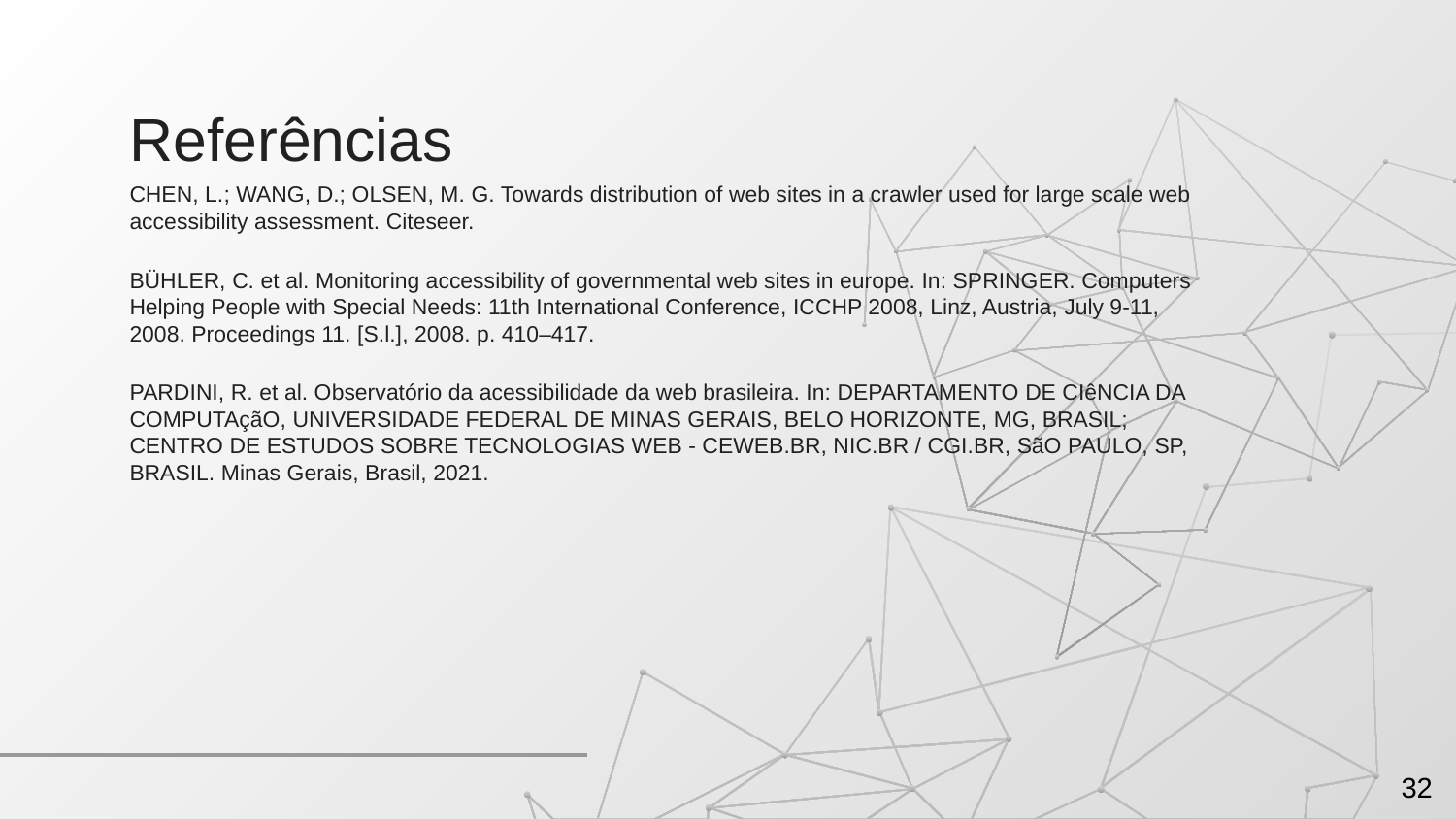

# Referências
CHEN, L.; WANG, D.; OLSEN, M. G. Towards distribution of web sites in a crawler used for large scale web accessibility assessment. Citeseer.
BÜHLER, C. et al. Monitoring accessibility of governmental web sites in europe. In: SPRINGER. Computers Helping People with Special Needs: 11th International Conference, ICCHP 2008, Linz, Austria, July 9-11, 2008. Proceedings 11. [S.l.], 2008. p. 410–417.
PARDINI, R. et al. Observatório da acessibilidade da web brasileira. In: DEPARTAMENTO DE CIêNCIA DA COMPUTAçãO, UNIVERSIDADE FEDERAL DE MINAS GERAIS, BELO HORIZONTE, MG, BRASIL; CENTRO DE ESTUDOS SOBRE TECNOLOGIAS WEB - CEWEB.BR, NIC.BR / CGI.BR, SãO PAULO, SP, BRASIL. Minas Gerais, Brasil, 2021.

32